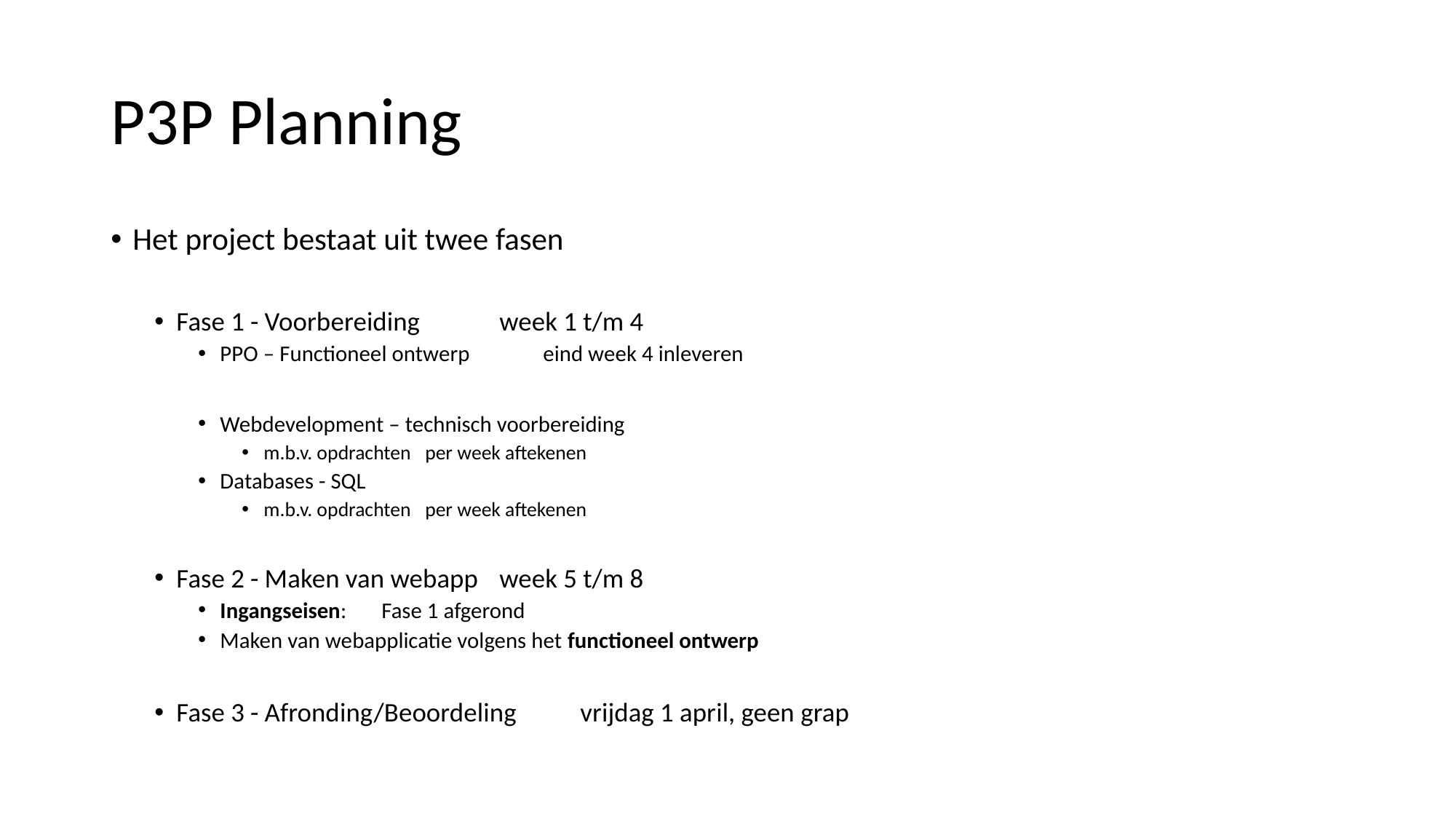

# P3P Planning
Het project bestaat uit twee fasen

Fase 1 - Voorbereiding					week 1 t/m 4
PPO – Functioneel ontwerp 				eind week 4 inleveren

Webdevelopment – technisch voorbereiding
m.b.v. opdrachten					per week aftekenen
Databases - SQL
m.b.v. opdrachten					per week aftekenen

Fase 2 - Maken van webapp				week 5 t/m 8
Ingangseisen: 	Fase 1 afgerond
Maken van webapplicatie volgens het functioneel ontwerp

Fase 3 - Afronding/Beoordeling				vrijdag 1 april, geen grap